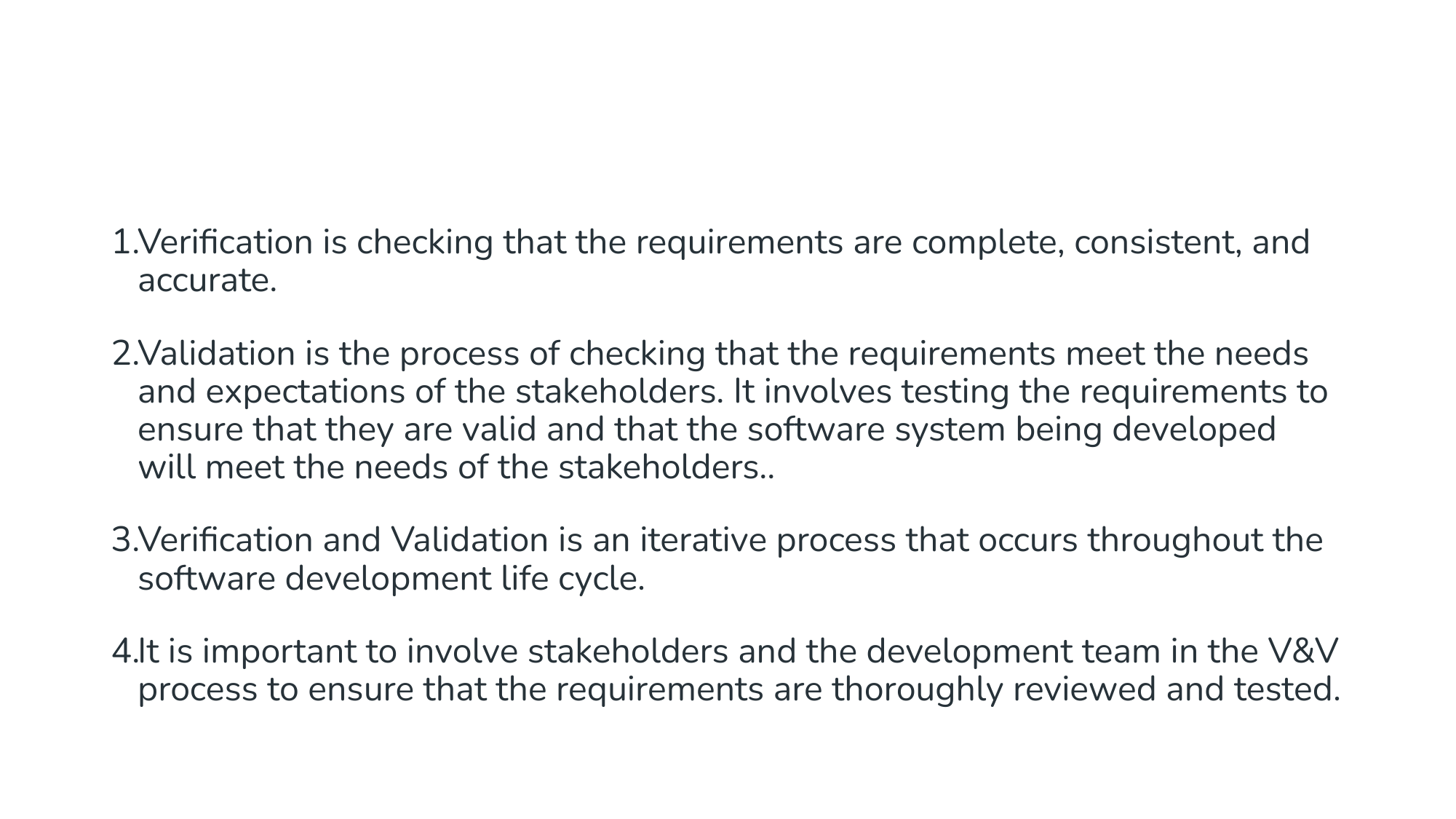

#
Verification is checking that the requirements are complete, consistent, and accurate.
Validation is the process of checking that the requirements meet the needs and expectations of the stakeholders. It involves testing the requirements to ensure that they are valid and that the software system being developed will meet the needs of the stakeholders..
Verification and Validation is an iterative process that occurs throughout the software development life cycle.
It is important to involve stakeholders and the development team in the V&V process to ensure that the requirements are thoroughly reviewed and tested.